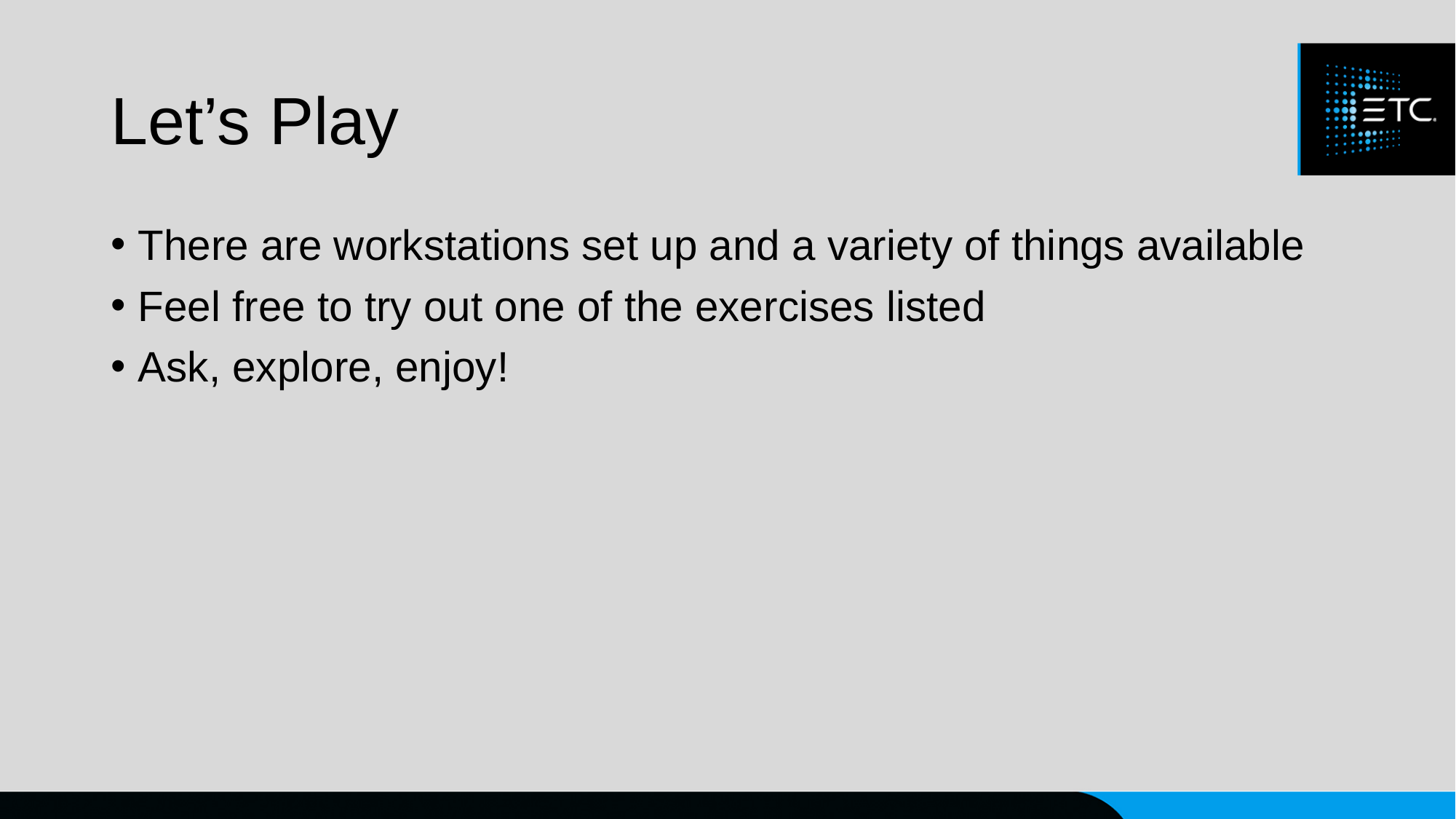

# Let’s Play
There are workstations set up and a variety of things available
Feel free to try out one of the exercises listed
Ask, explore, enjoy!